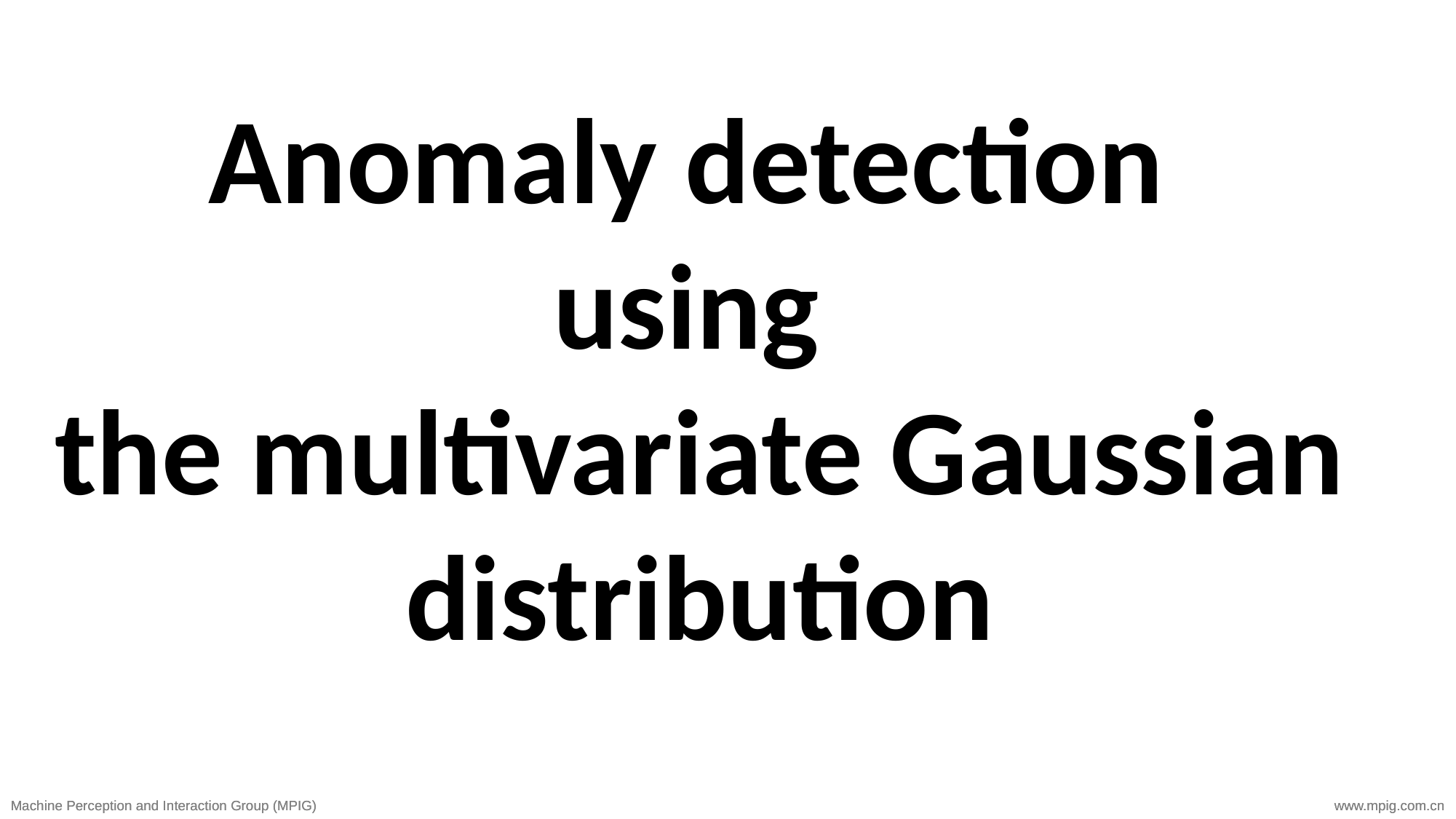

Anomaly detection
using
the multivariate Gaussian distribution